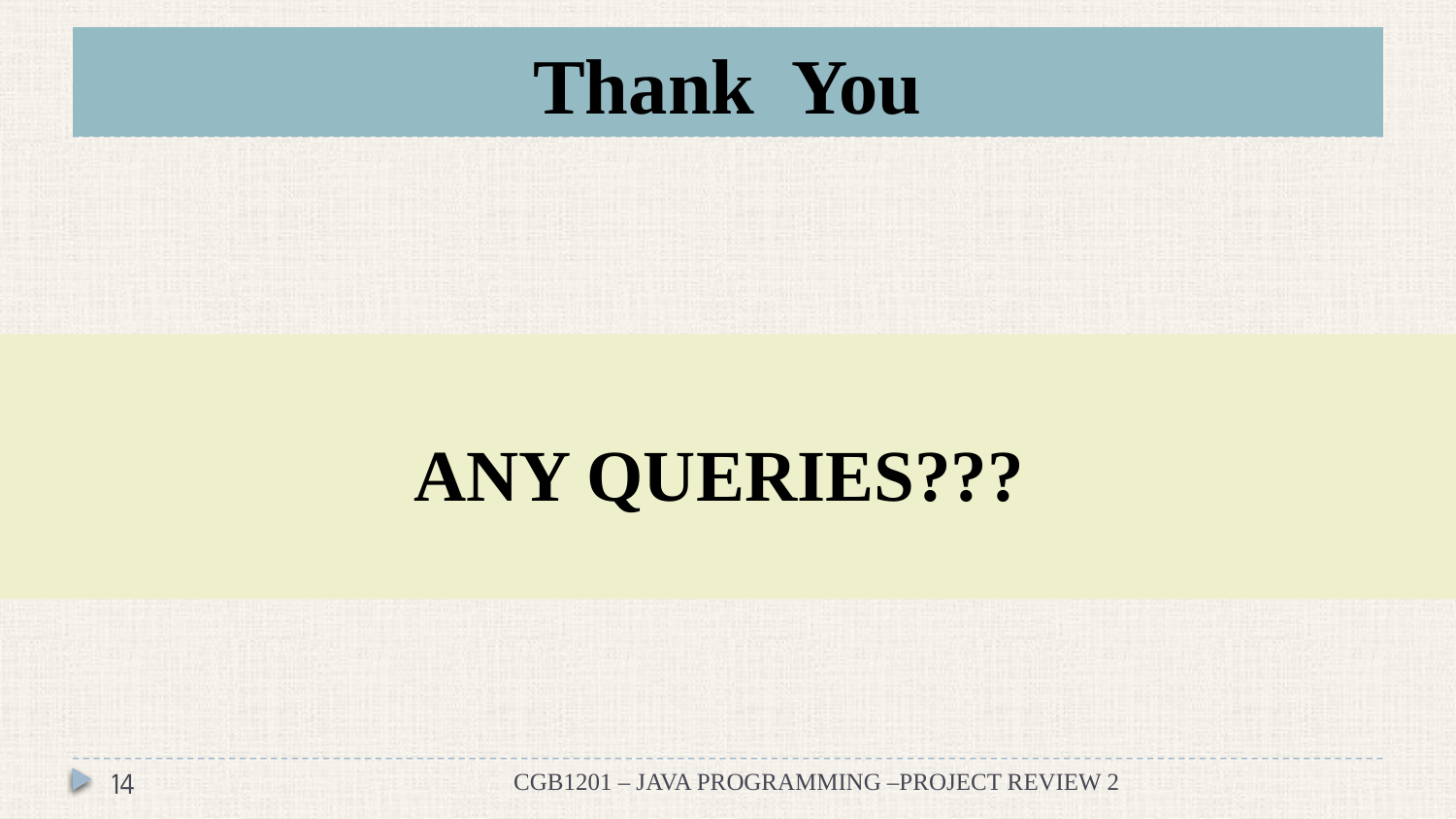

# Thank  You

Any queries???
14
CGB1201 – JAVA PROGRAMMING –PROJECT REVIEW 2